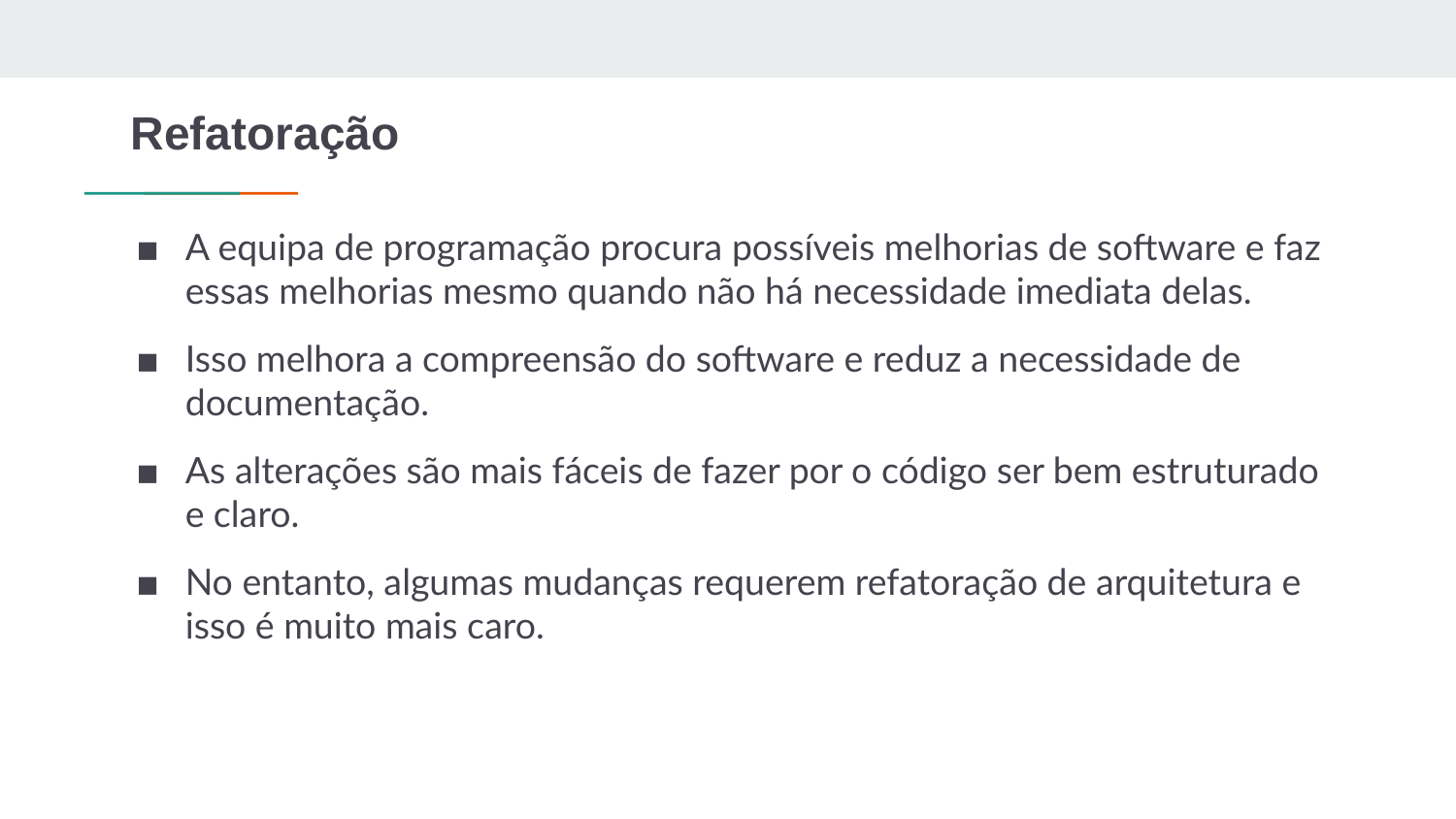

# Refatoração
A equipa de programação procura possíveis melhorias de software e faz essas melhorias mesmo quando não há necessidade imediata delas.
Isso melhora a compreensão do software e reduz a necessidade de documentação.
As alterações são mais fáceis de fazer por o código ser bem estruturado e claro.
No entanto, algumas mudanças requerem refatoração de arquitetura e isso é muito mais caro.